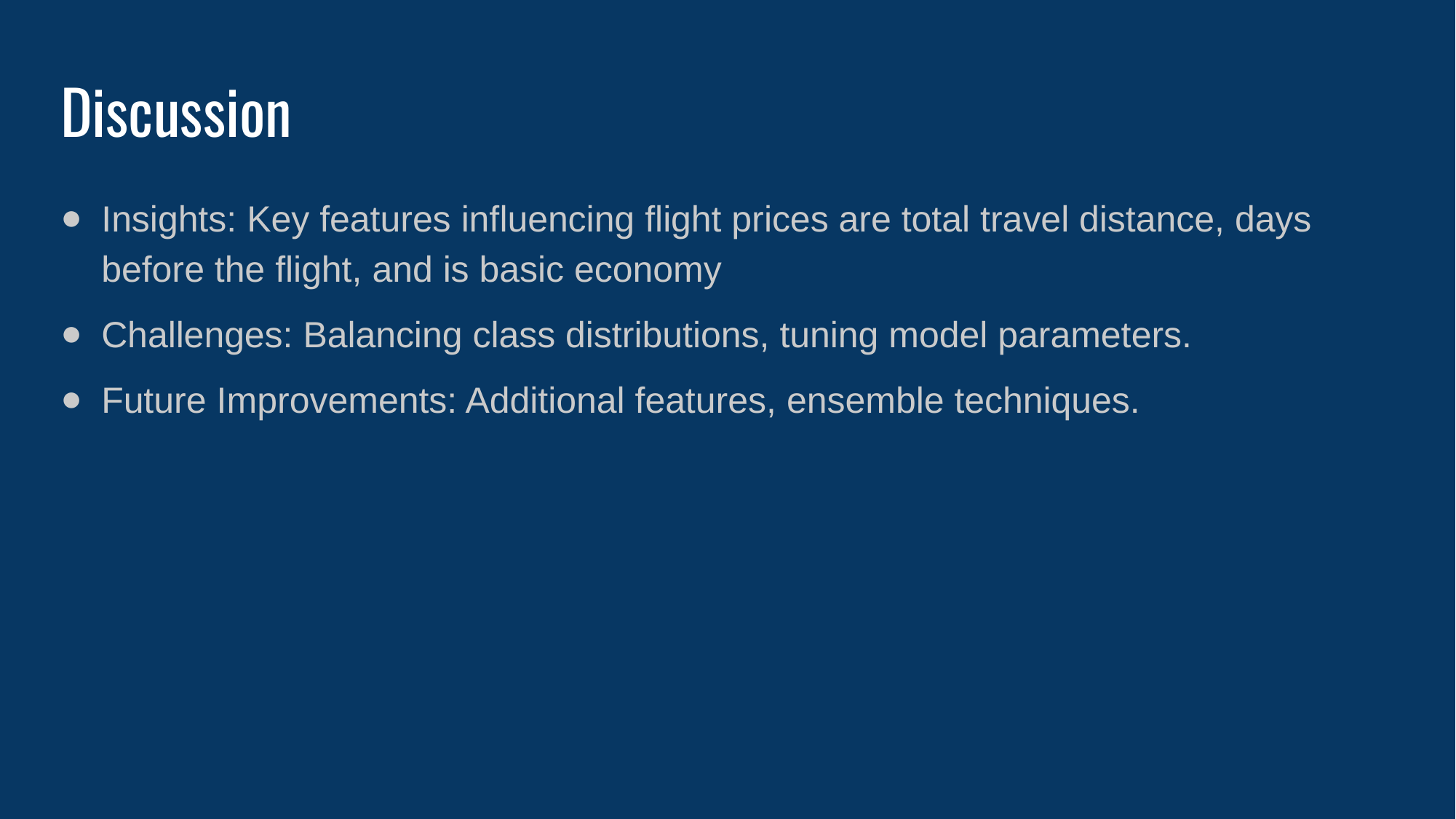

# Discussion
Insights: Key features influencing flight prices are total travel distance, days before the flight, and is basic economy
Challenges: Balancing class distributions, tuning model parameters.
Future Improvements: Additional features, ensemble techniques.